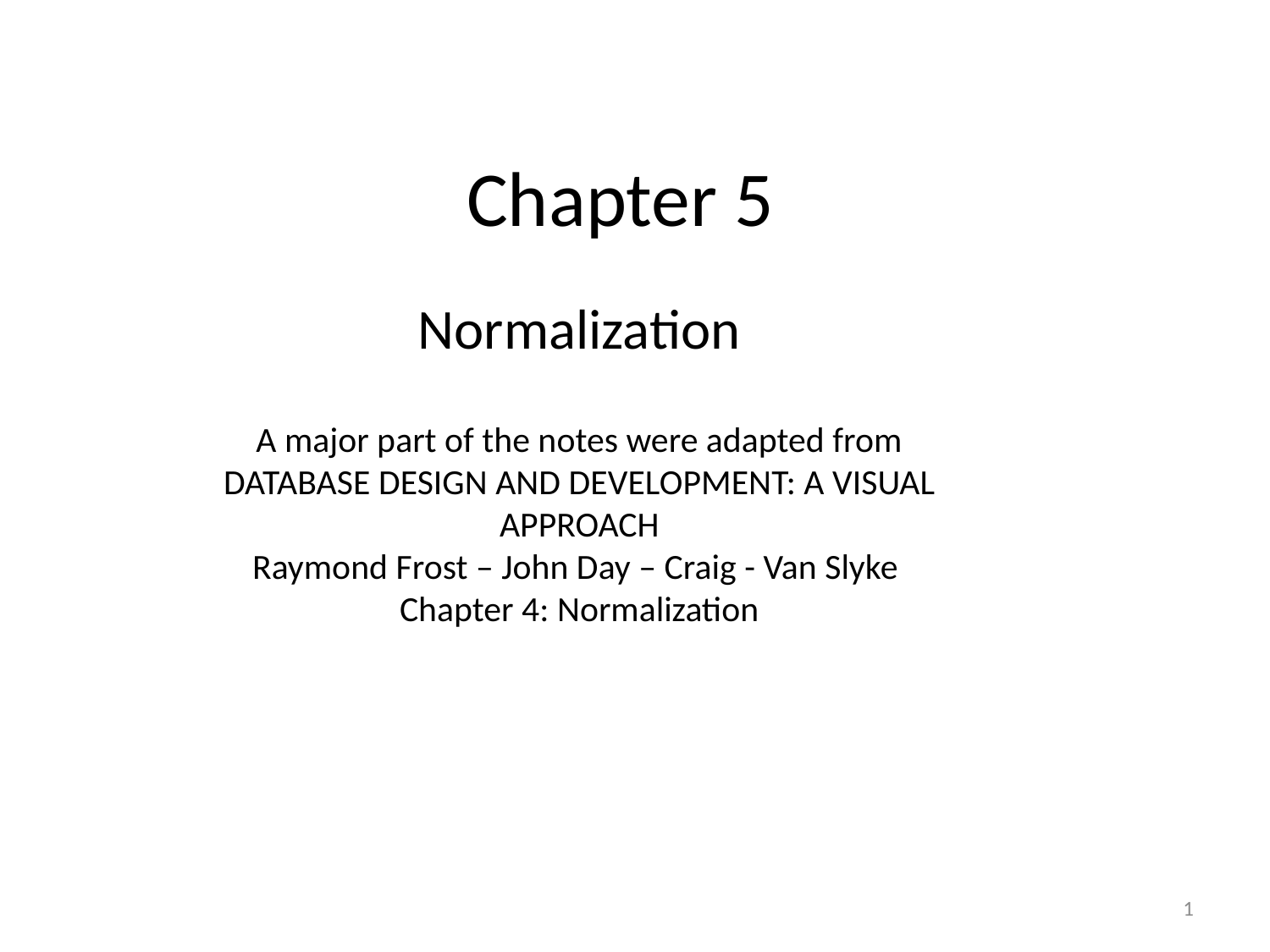

# Chapter 5
Normalization

A major part of the notes were adapted from
DATABASE DESIGN AND DEVELOPMENT: A VISUAL APPROACH
Raymond Frost – John Day – Craig - Van Slyke
Chapter 4: Normalization
1